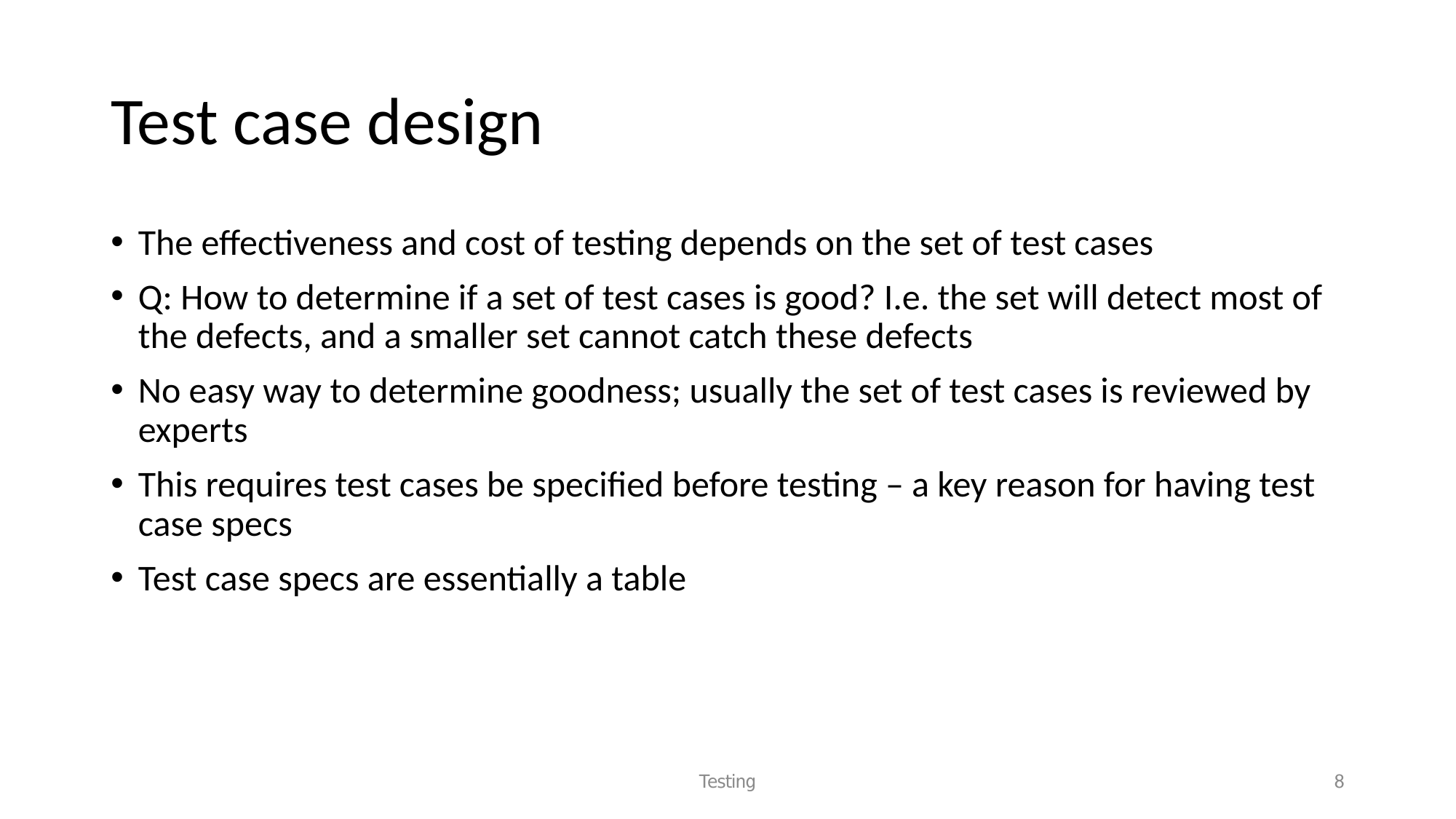

# Test case design
The effectiveness and cost of testing depends on the set of test cases
Q: How to determine if a set of test cases is good? I.e. the set will detect most of the defects, and a smaller set cannot catch these defects
No easy way to determine goodness; usually the set of test cases is reviewed by experts
This requires test cases be specified before testing – a key reason for having test case specs
Test case specs are essentially a table
Testing
8